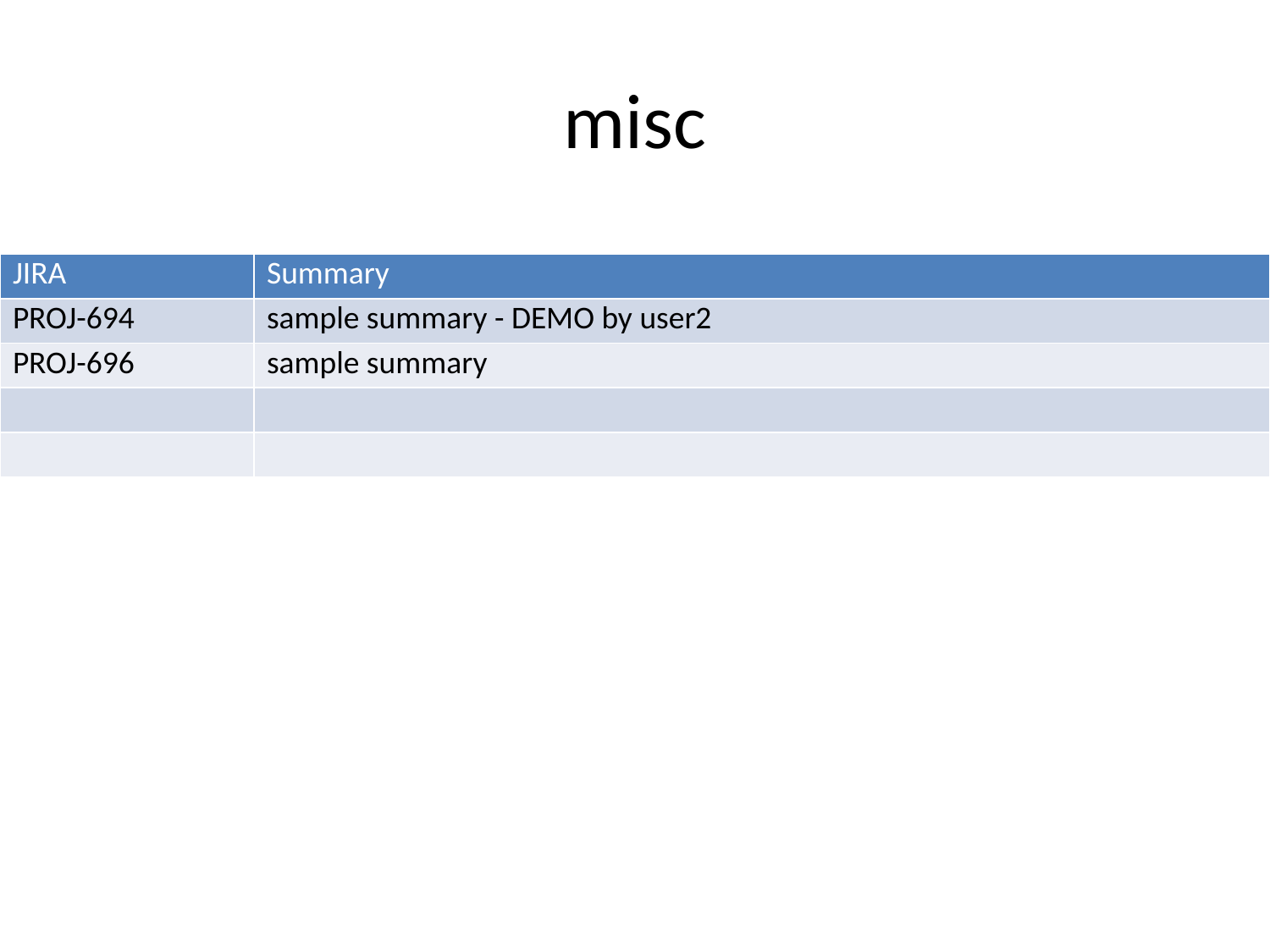

# misc
| JIRA | Summary |
| --- | --- |
| PROJ-694 | sample summary - DEMO by user2 |
| PROJ-696 | sample summary |
|  |  |
|  |  |